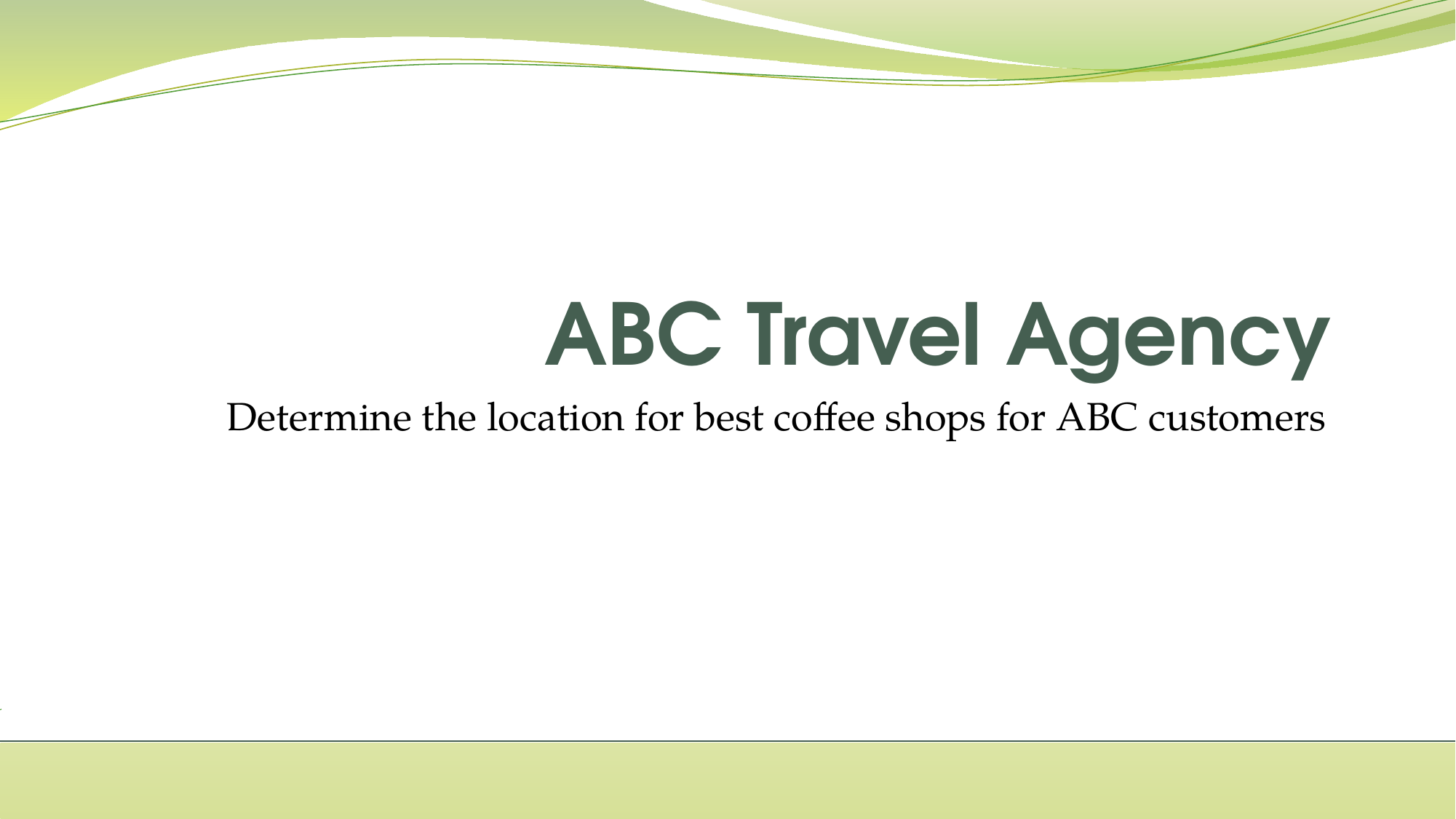

# ABC Travel Agency
Determine the location for best coffee shops for ABC customers